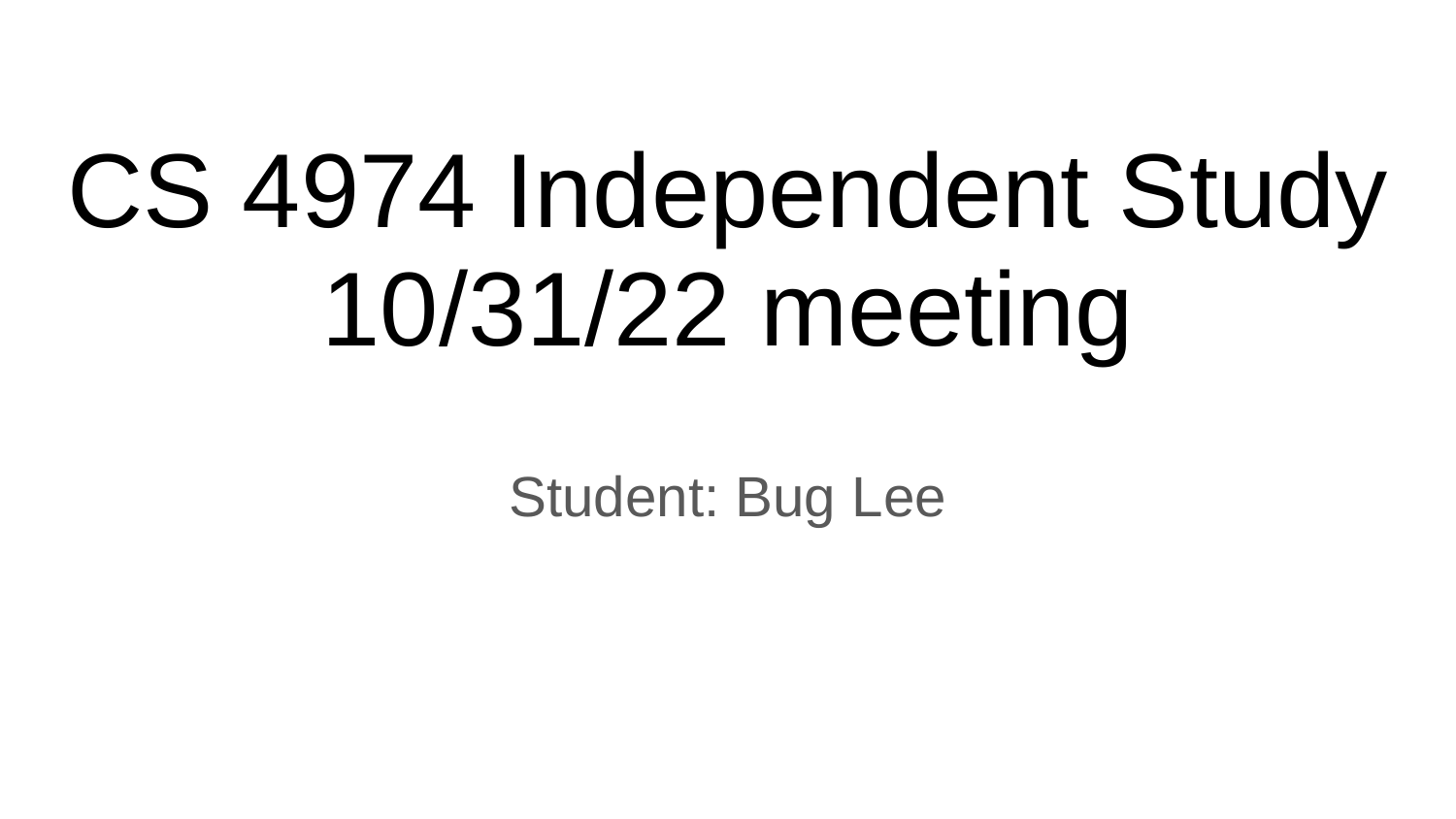

# CS 4974 Independent Study
10/31/22 meeting

Student: Bug Lee